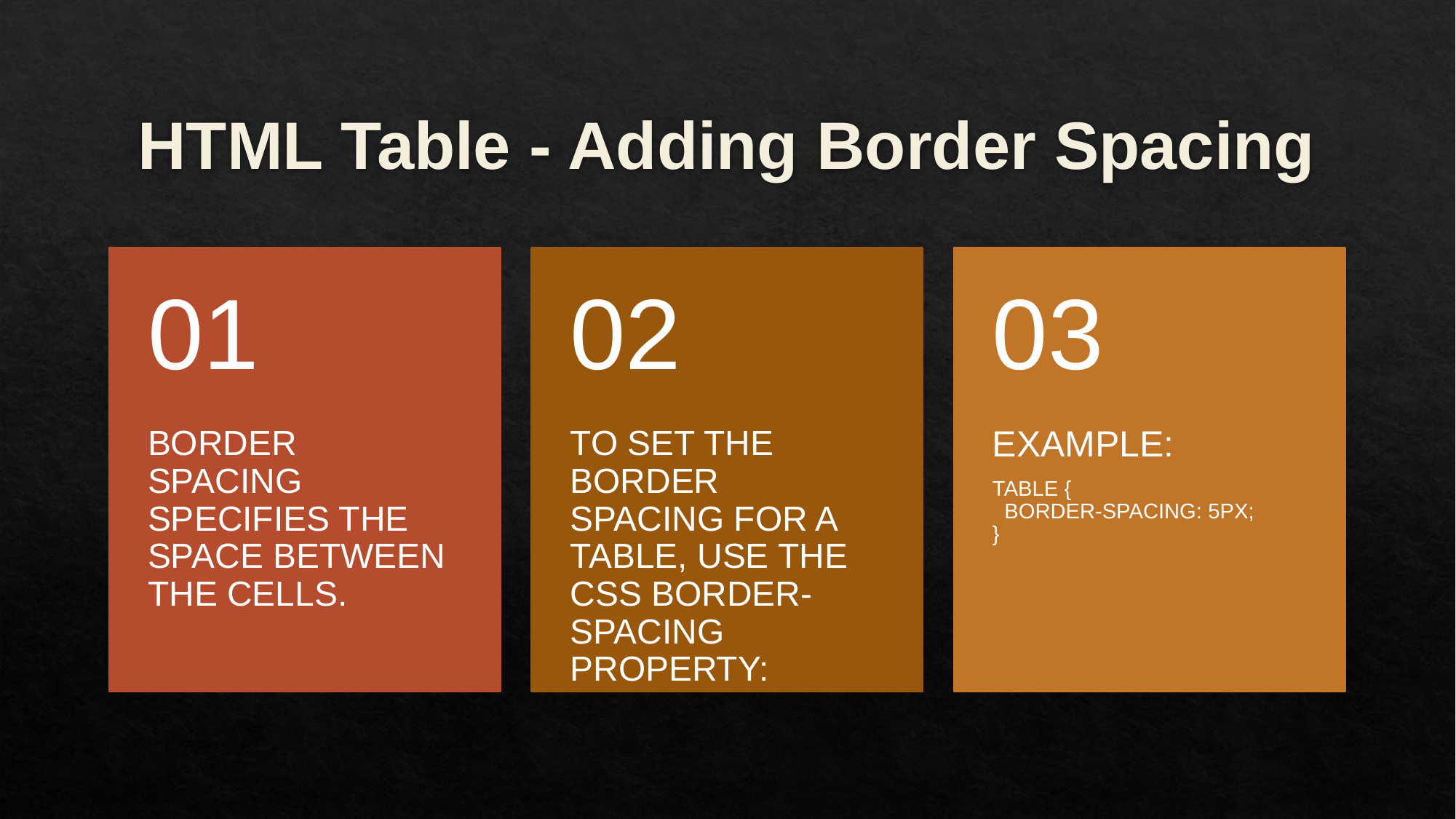

# HTML Table - Adding Border Spacing
Border spacing specifies the space between the cells.
01
To set the border spacing for a table, use the CSS border-spacing property:
02
Example:
table {
  border-spacing: 5px;
}
03